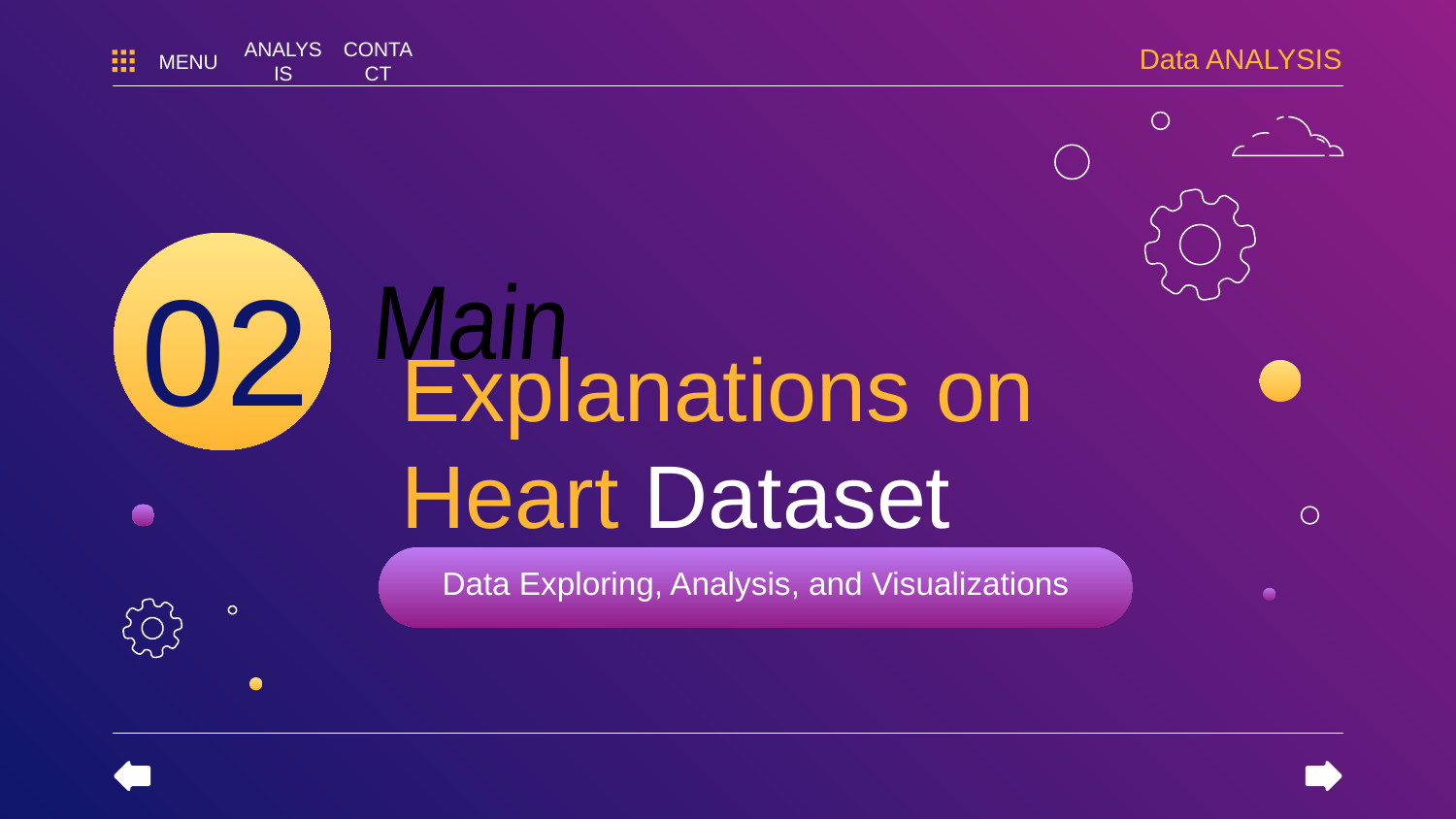

Data ANALYSIS
MENU
ANALYSIS
CONTACT

# Explanations on
Heart Dataset
Main
02

Data Exploring, Analysis, and Visualizations